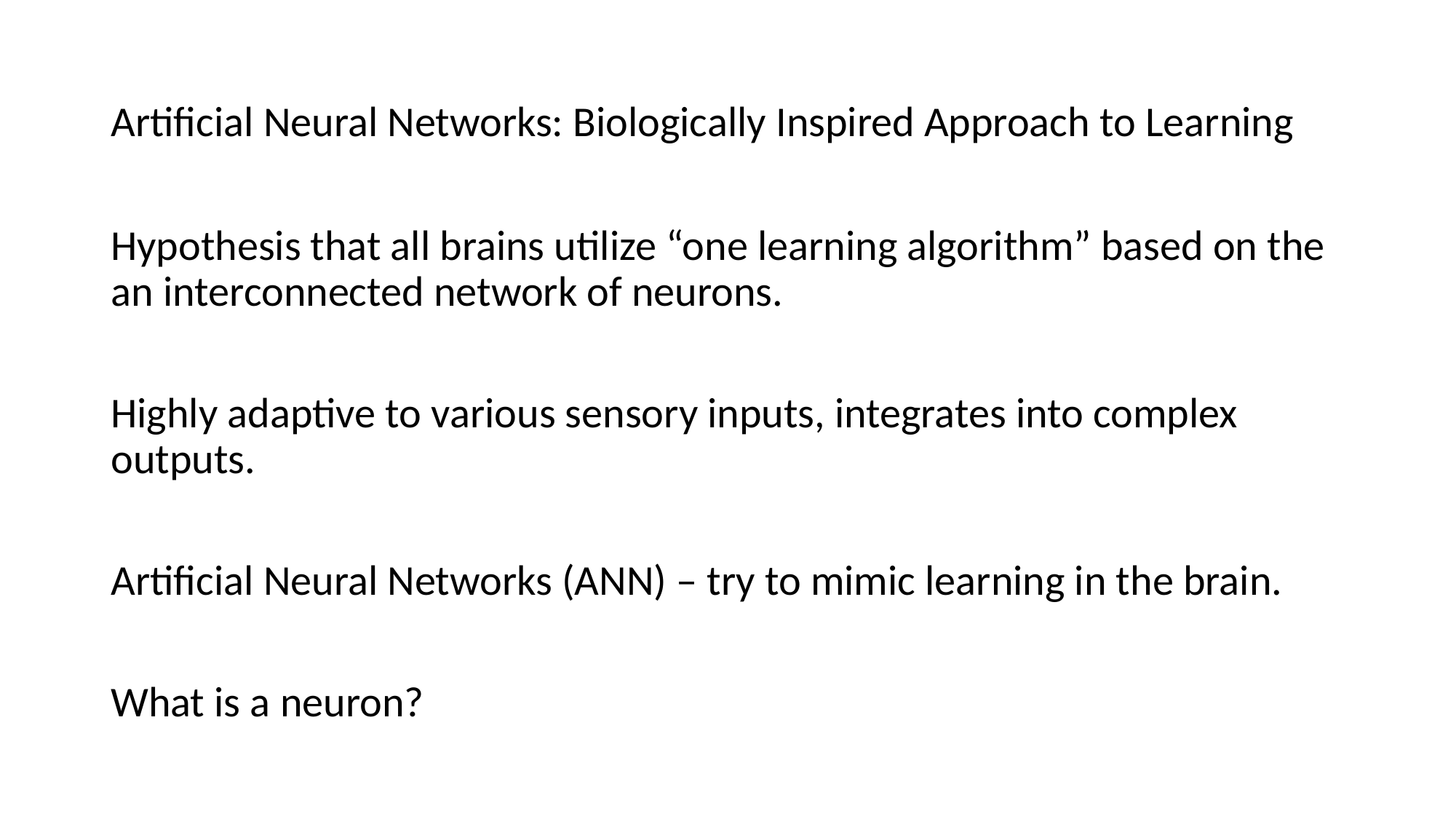

# Artificial Neural Networks: Biologically Inspired Approach to Learning
Hypothesis that all brains utilize “one learning algorithm” based on the an interconnected network of neurons.

Highly adaptive to various sensory inputs, integrates into complex outputs.

Artificial Neural Networks (ANN) – try to mimic learning in the brain.

What is a neuron?